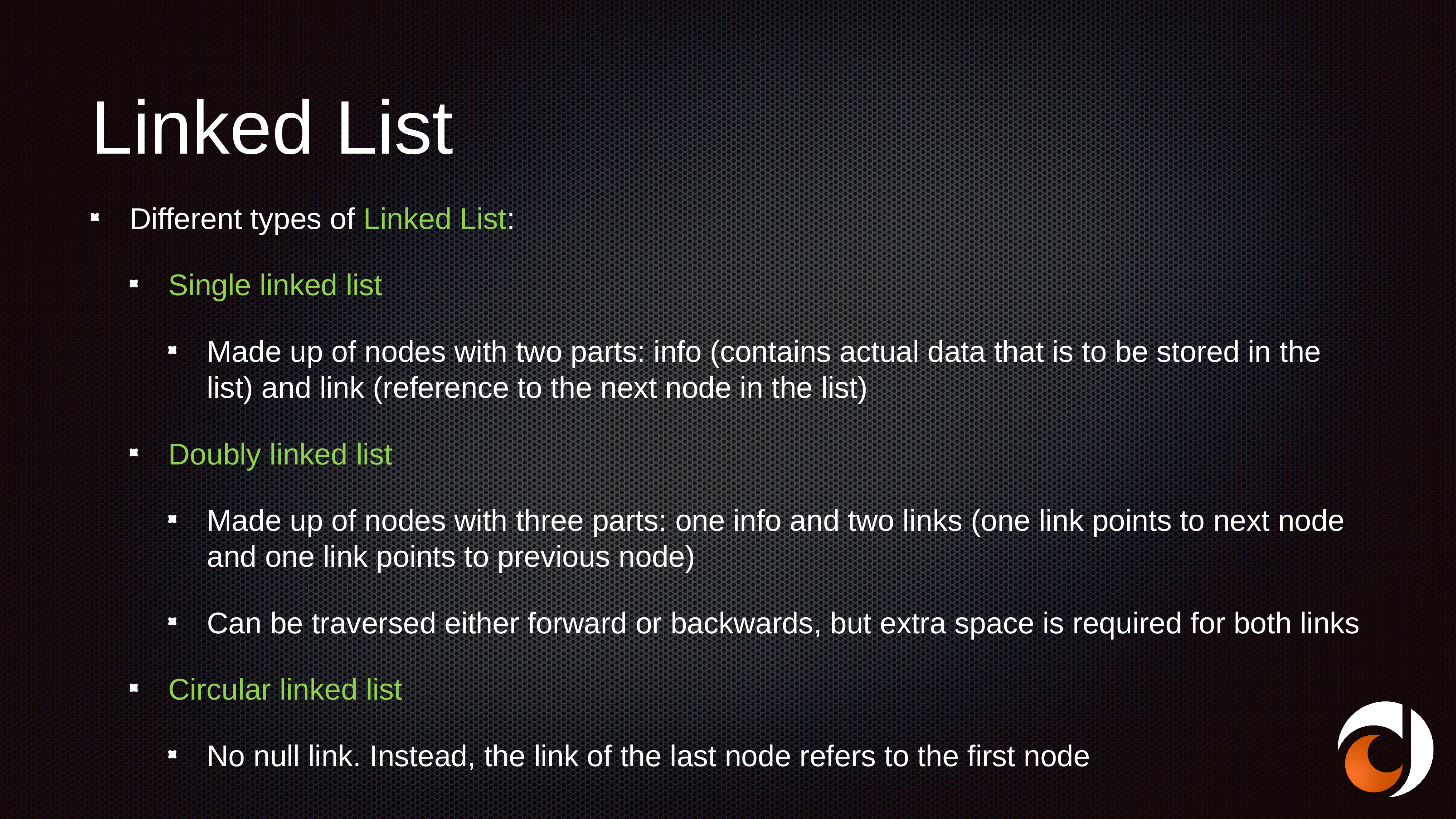

# Linked List
Different types of Linked List:
Single linked list
Made up of nodes with two parts: info (contains actual data that is to be stored in the list) and link (reference to the next node in the list)
Doubly linked list
Made up of nodes with three parts: one info and two links (one link points to next node and one link points to previous node)
Can be traversed either forward or backwards, but extra space is required for both links
Circular linked list
No null link. Instead, the link of the last node refers to the first node